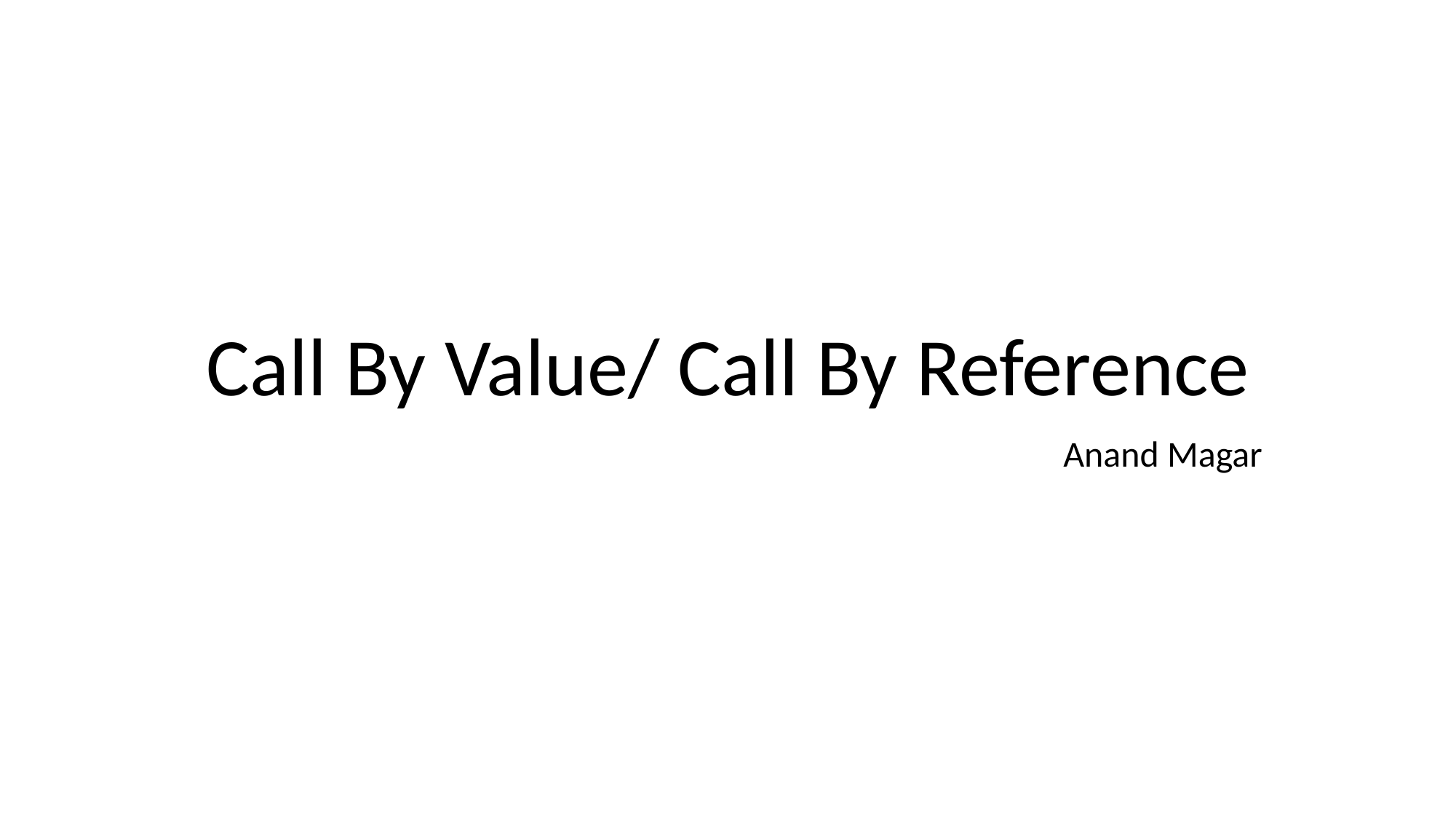

# Call By Value/ Call By Reference
Anand Magar